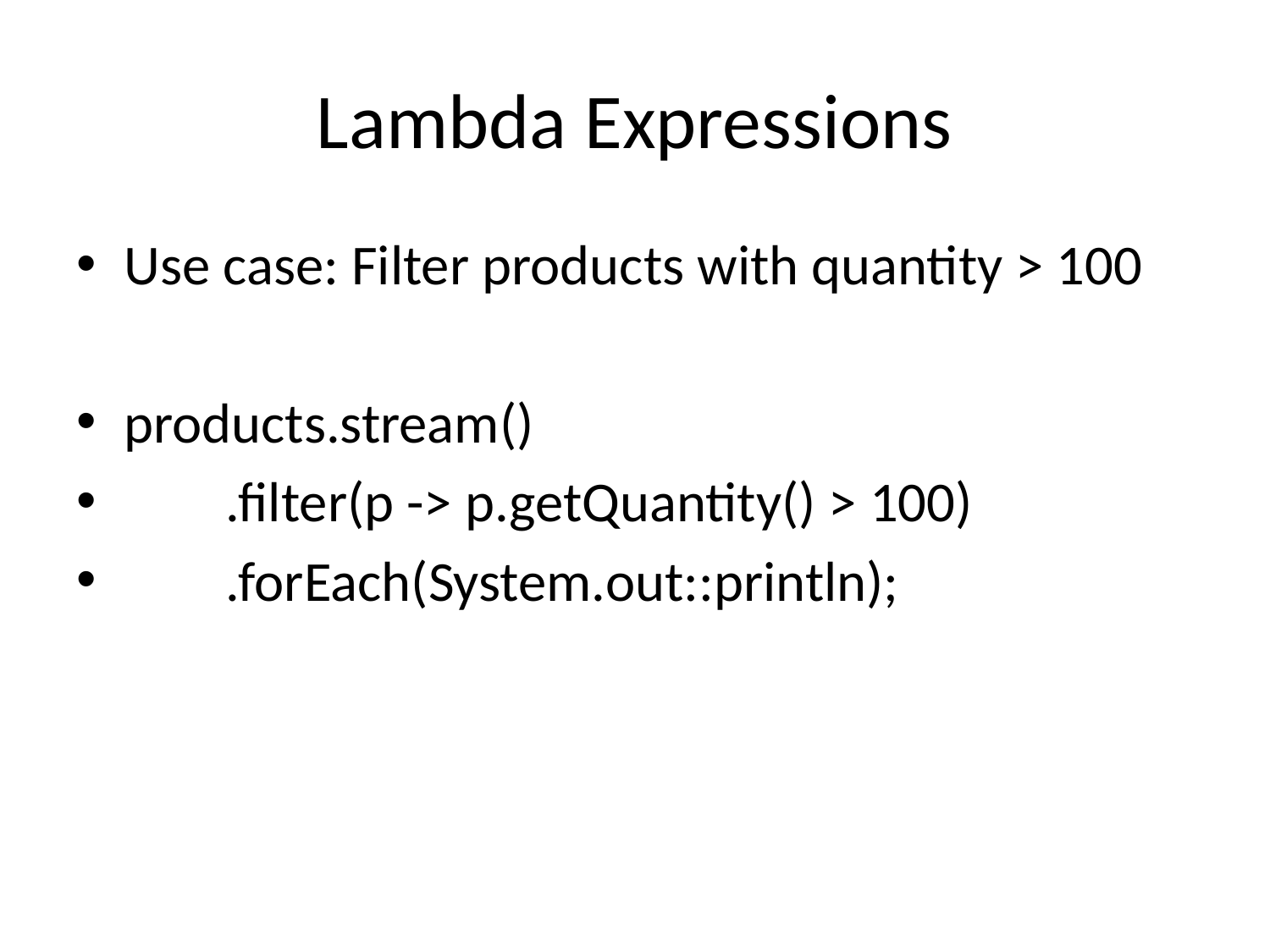

# Lambda Expressions
Use case: Filter products with quantity > 100

products.stream()
        .filter(p -> p.getQuantity() > 100)
        .forEach(System.out::println);